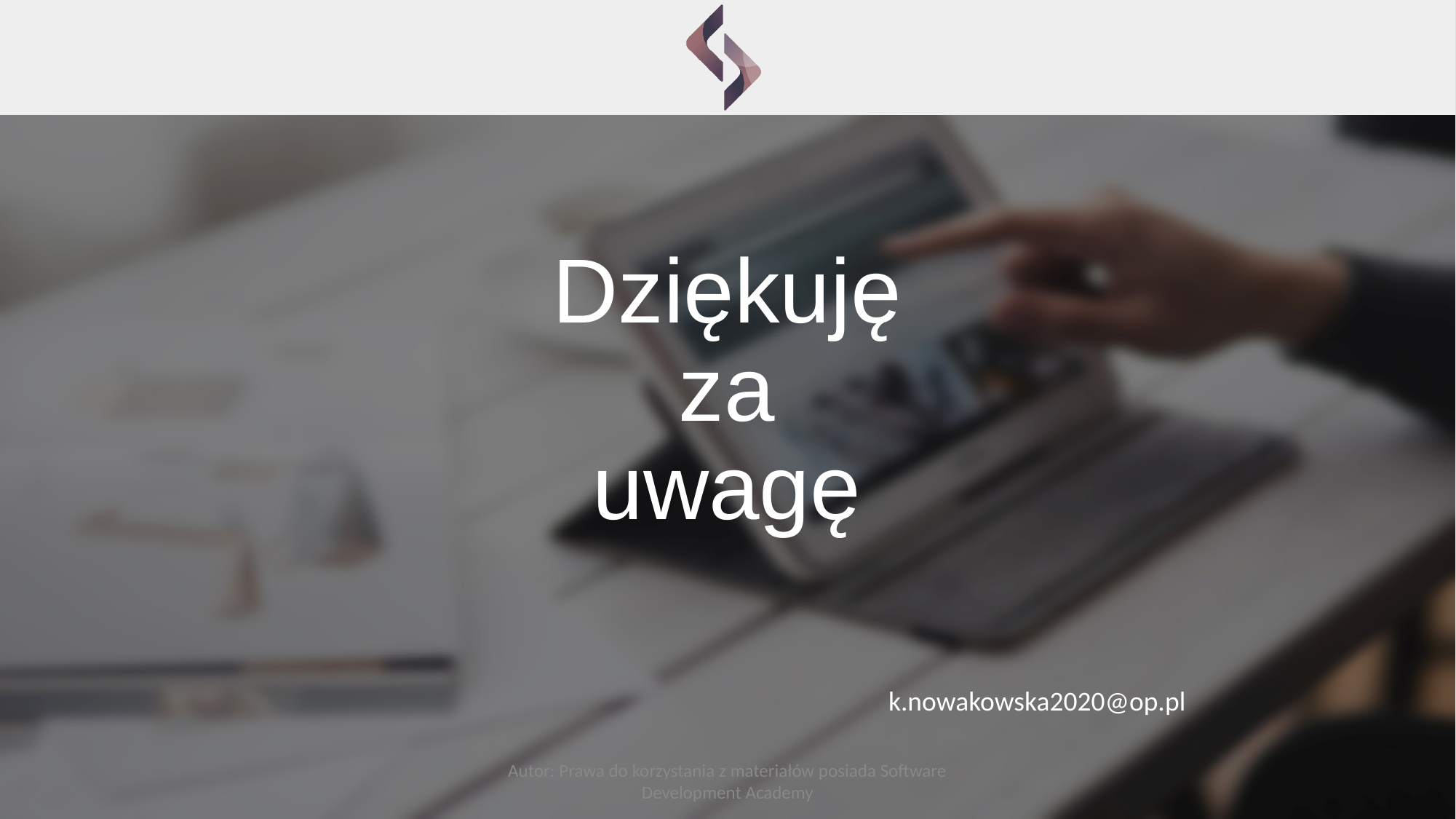

# Dziękuję za uwagę
k.nowakowska2020@op.pl
Autor: Prawa do korzystania z materiałów posiada Software Development Academy